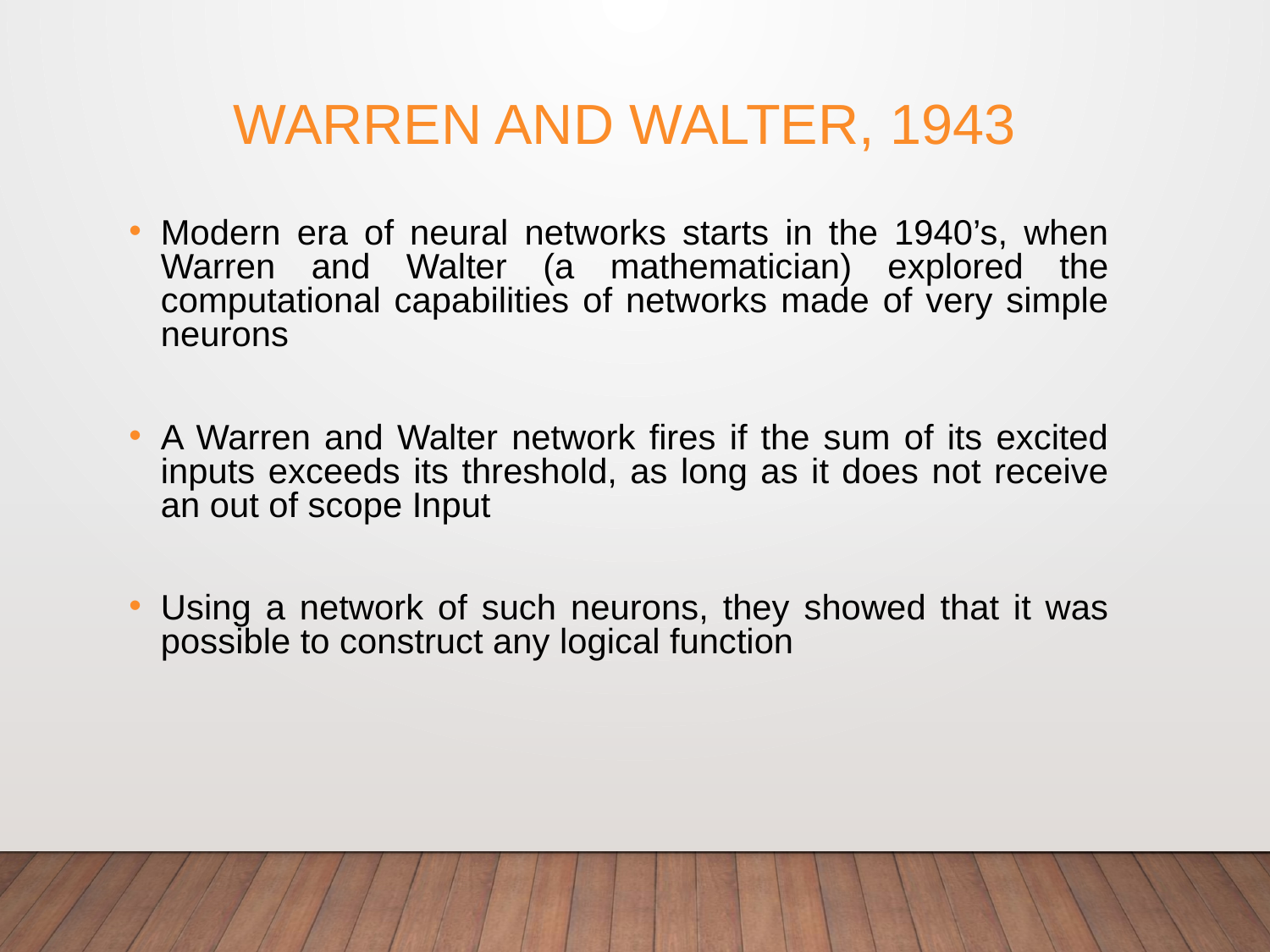

# Warren and Walter, 1943
Modern era of neural networks starts in the 1940’s, when Warren and Walter (a mathematician) explored the computational capabilities of networks made of very simple neurons

A Warren and Walter network fires if the sum of its excited inputs exceeds its threshold, as long as it does not receive an out of scope Input

Using a network of such neurons, they showed that it was possible to construct any logical function